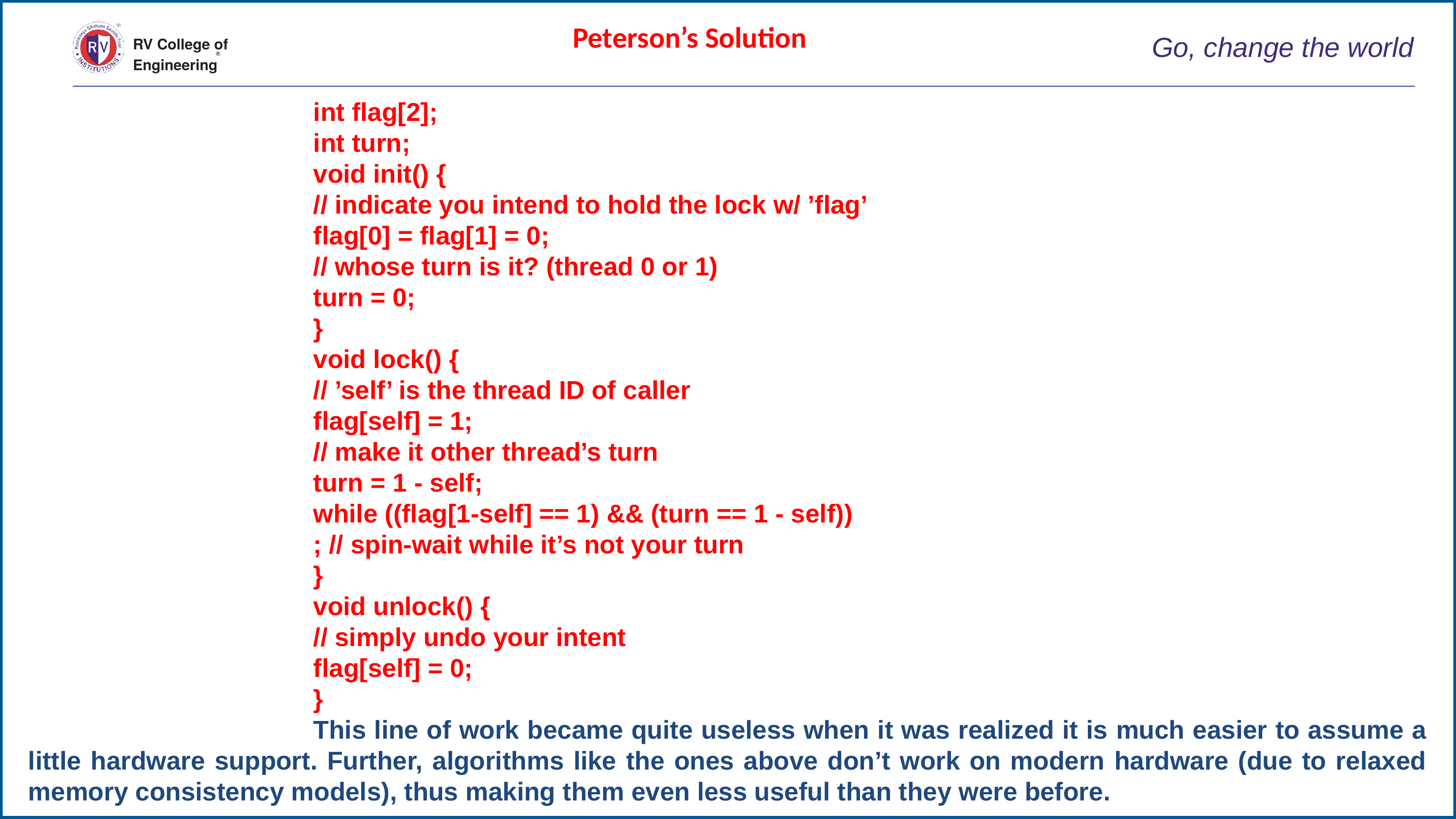

Peterson’s Solution

# Go, change the world
RV College of
Engineering

int flag[2];
int turn;
void init() {
// indicate you intend to hold the lock w/ ’flag’
flag[0] = flag[1] = 0;
// whose turn is it? (thread 0 or 1)
turn = 0;
}
void lock() {
// ’self’ is the thread ID of caller
flag[self] = 1;
// make it other thread’s turn
turn = 1 - self;
while ((flag[1-self] == 1) && (turn == 1 - self))
; // spin-wait while it’s not your turn
}
void unlock() {
// simply undo your intent
flag[self] = 0;
}
This line of work became quite useless when it was realized it is much easier to assume a little hardware support. Further, algorithms like the ones above don’t work on modern hardware (due to relaxed memory consistency models), thus making them even less useful than they were before.